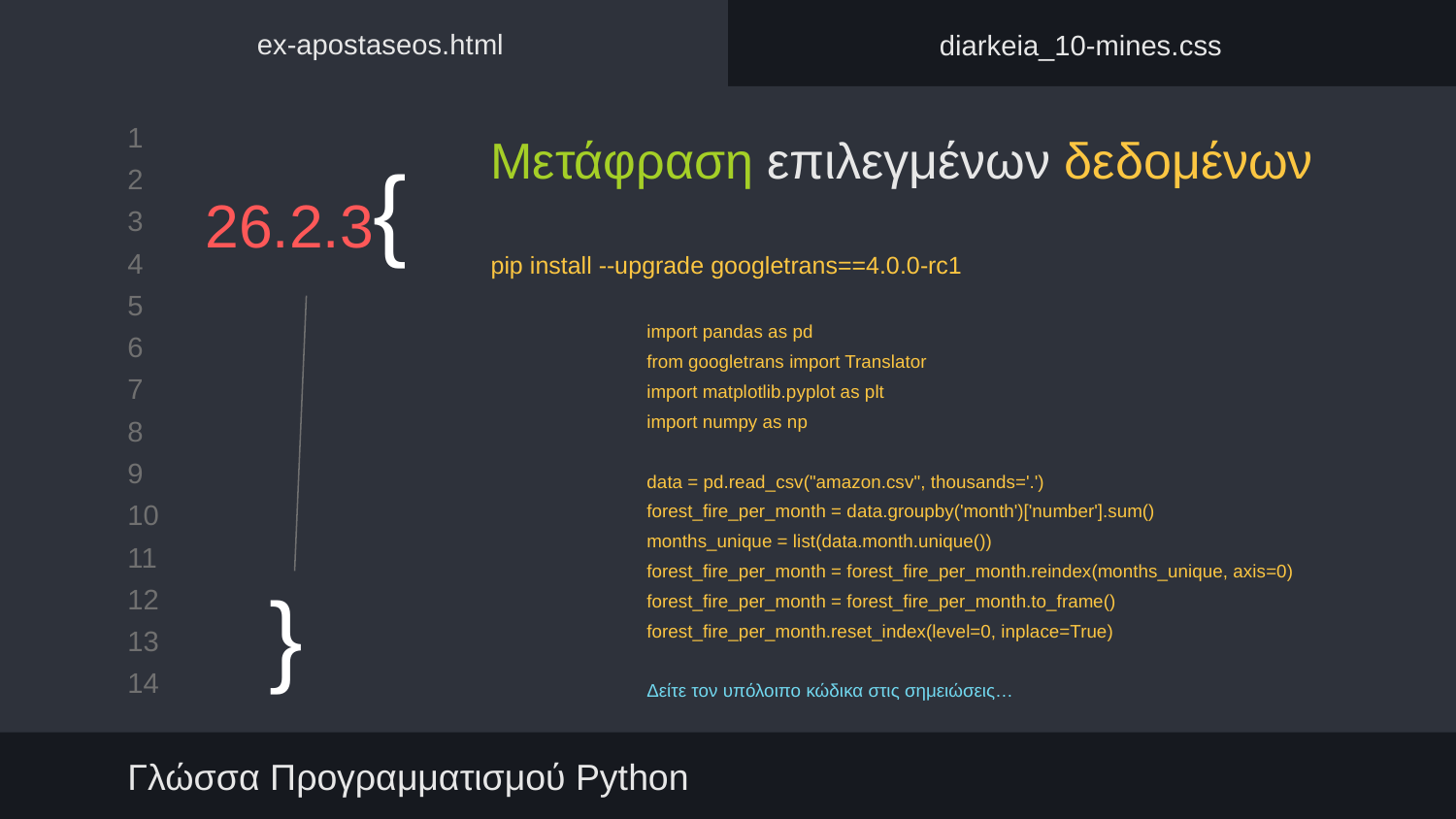

ex-apostaseos.html
diarkeia_10-mines.css
Μετάφραση επιλεγμένων δεδομένων
# 26.2.3{
pip install --upgrade googletrans==4.0.0-rc1
import pandas as pd
from googletrans import Translator
import matplotlib.pyplot as plt
import numpy as np

data = pd.read_csv("amazon.csv", thousands='.')
forest_fire_per_month = data.groupby('month')['number'].sum()
months_unique = list(data.month.unique())
forest_fire_per_month = forest_fire_per_month.reindex(months_unique, axis=0)
forest_fire_per_month = forest_fire_per_month.to_frame()
forest_fire_per_month.reset_index(level=0, inplace=True)

Δείτε τον υπόλοιπο κώδικα στις σημειώσεις…
}
Γλώσσα Προγραμματισμού Python